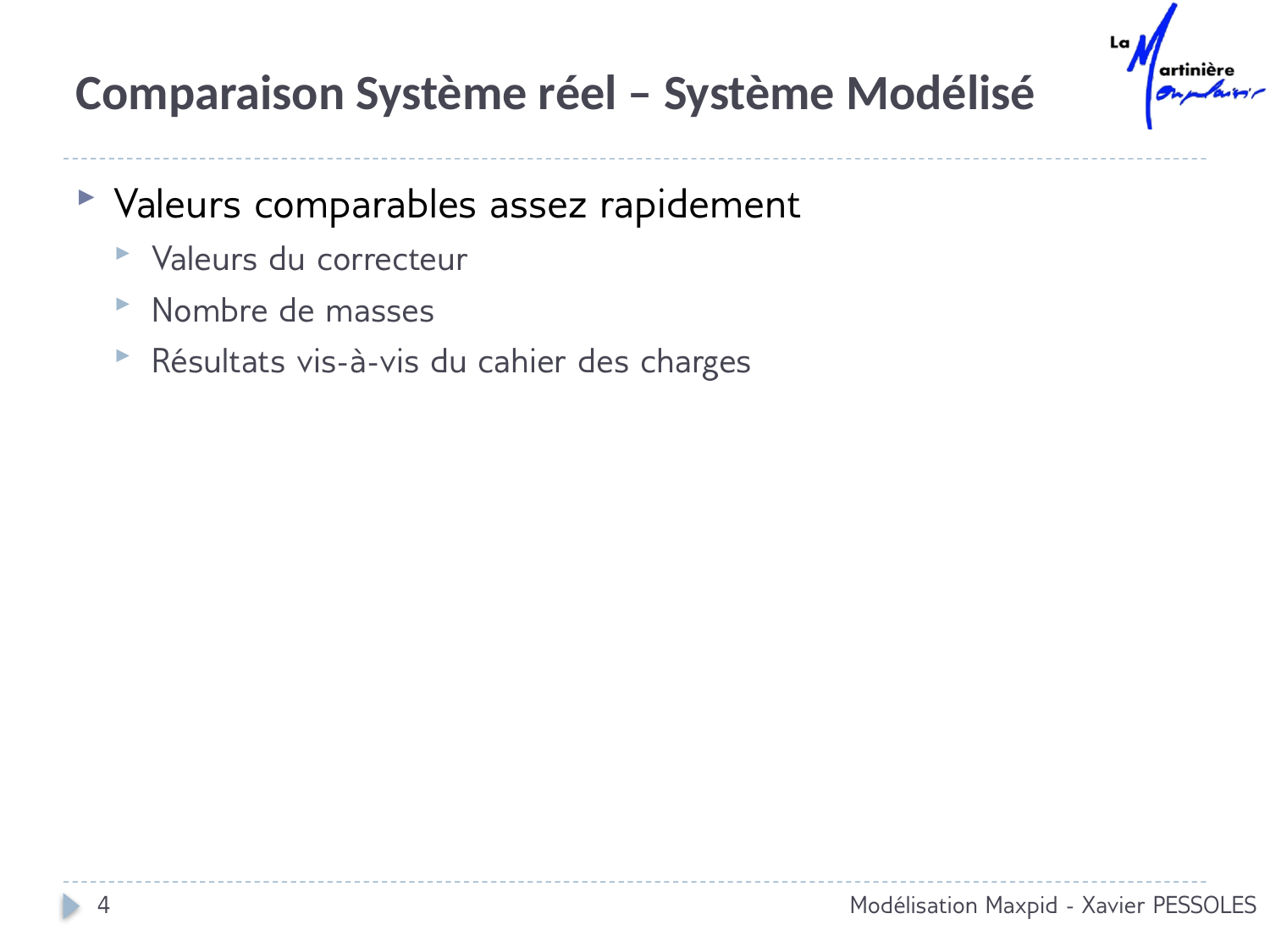

# Comparaison Système réel – Système Modélisé
Valeurs comparables assez rapidement
Valeurs du correcteur
Nombre de masses
Résultats vis-à-vis du cahier des charges

4
Modélisation Maxpid - Xavier PESSOLES